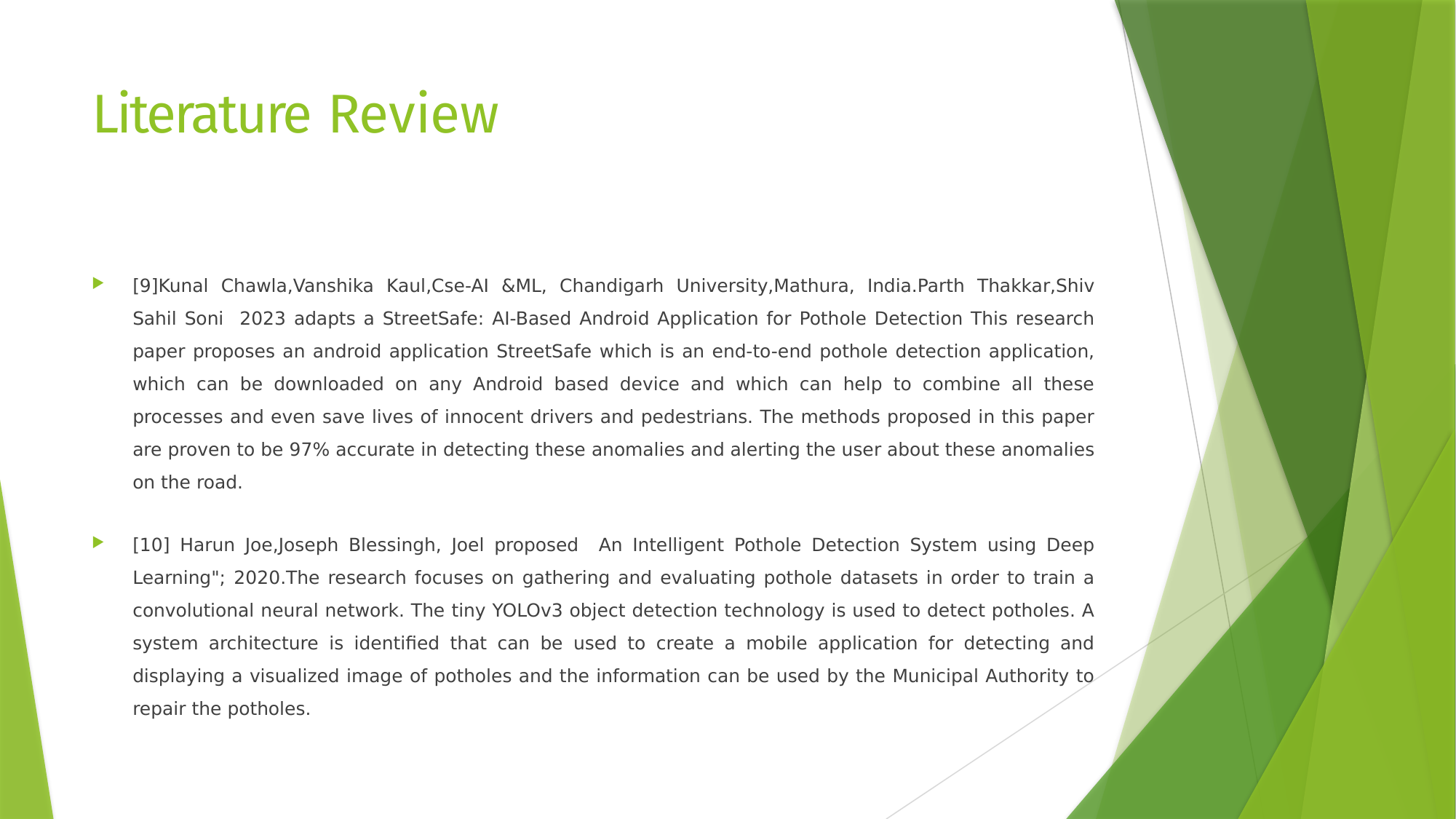

# Literature Review
[9]Kunal Chawla,Vanshika Kaul,Cse-AI &ML, Chandigarh University,Mathura, India.Parth Thakkar,Shiv Sahil Soni  2023 adapts a StreetSafe: AI-Based Android Application for Pothole Detection This research paper proposes an android application StreetSafe which is an end-to-end pothole detection application, which can be downloaded on any Android based device and which can help to combine all these processes and even save lives of innocent drivers and pedestrians. The methods proposed in this paper are proven to be 97% accurate in detecting these anomalies and alerting the user about these anomalies on the road.
[10] Harun Joe,Joseph Blessingh, Joel proposed  An Intelligent Pothole Detection System using Deep Learning"; 2020.The research focuses on gathering and evaluating pothole datasets in order to train a convolutional neural network. The tiny YOLOv3 object detection technology is used to detect potholes. A system architecture is identified that can be used to create a mobile application for detecting and displaying a visualized image of potholes and the information can be used by the Municipal Authority to repair the potholes.